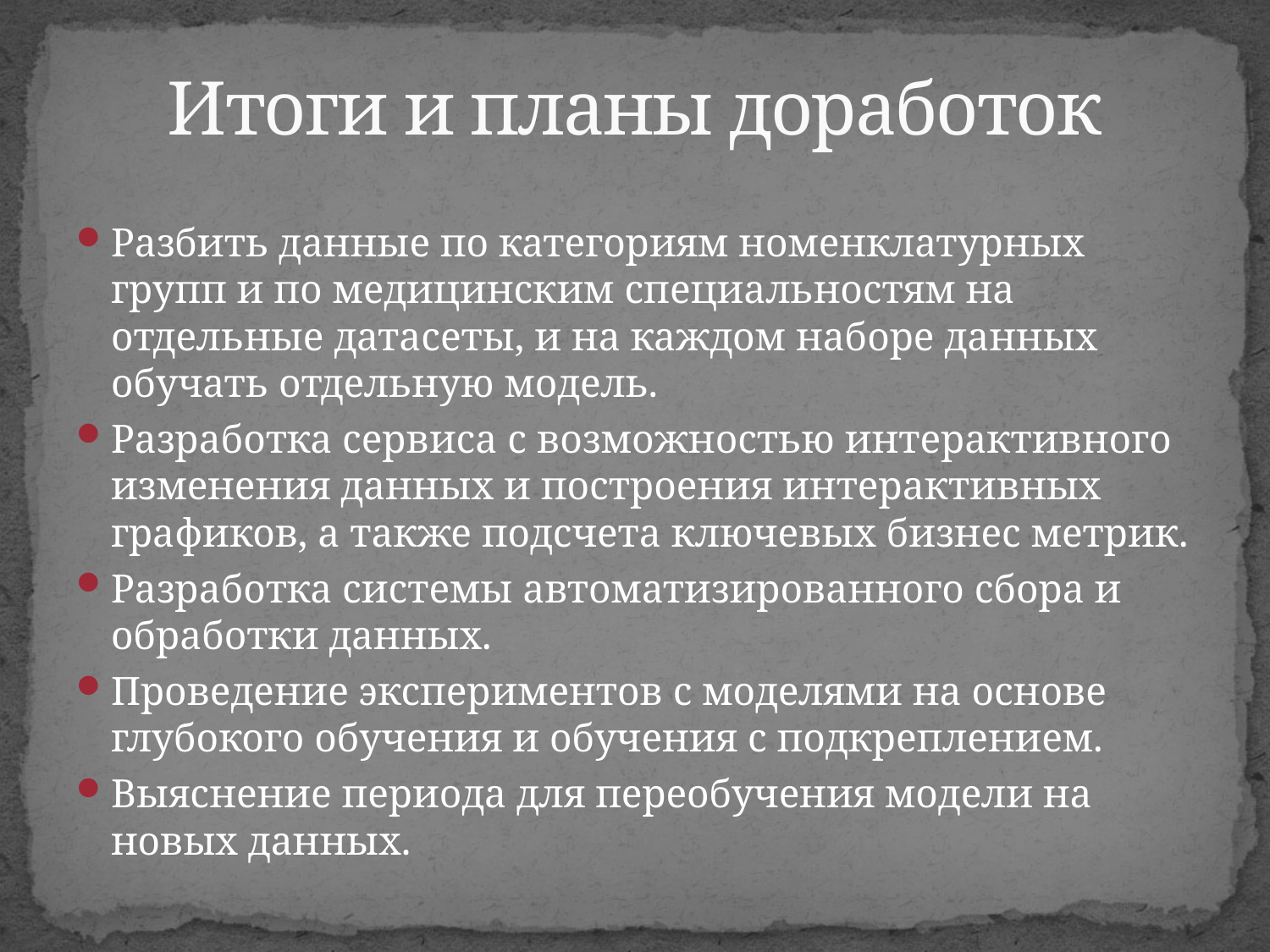

# Итоги и планы доработок
Разбить данные по категориям номенклатурных групп и по медицинским специальностям на отдельные датасеты, и на каждом наборе данных обучать отдельную модель.
Разработка сервиса с возможностью интерактивного изменения данных и построения интерактивных графиков, а также подсчета ключевых бизнес метрик.
Разработка системы автоматизированного сбора и обработки данных.
Проведение экспериментов с моделями на основе глубокого обучения и обучения с подкреплением.
Выяснение периода для переобучения модели на новых данных.